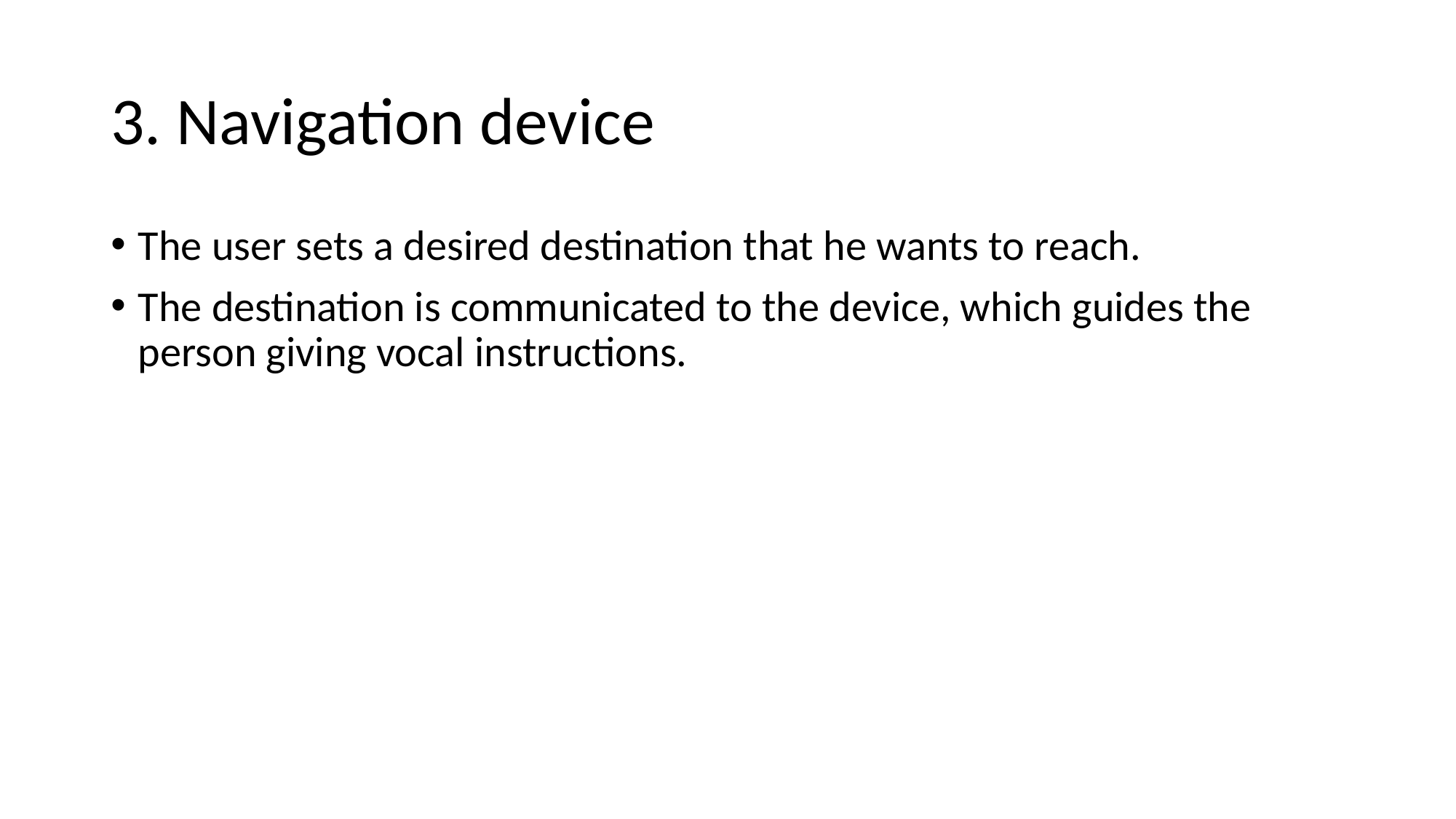

# 3. Navigation device
The user sets a desired destination that he wants to reach.
The destination is communicated to the device, which guides the person giving vocal instructions.